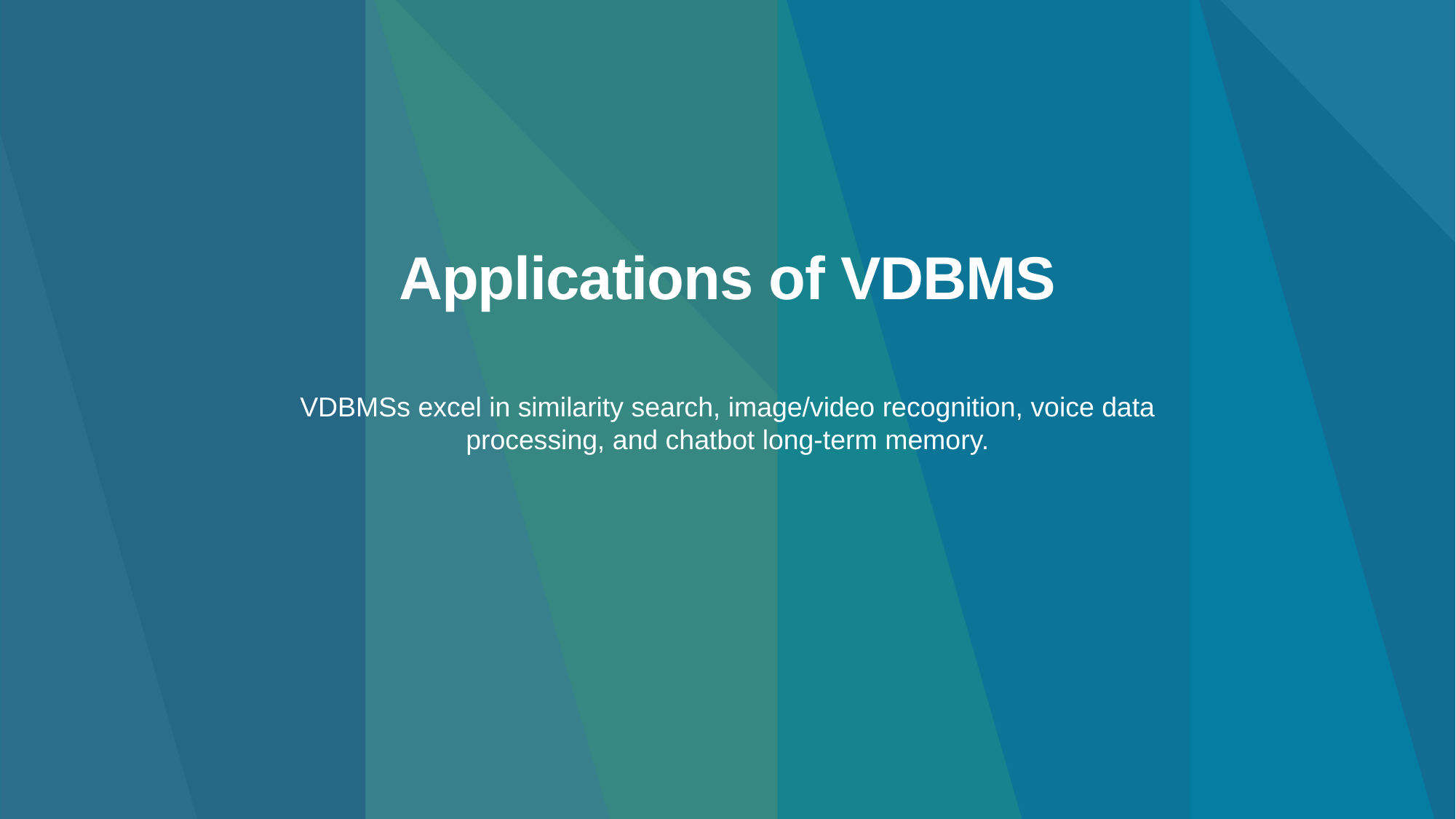

# Applications of VDBMS
VDBMSs excel in similarity search, image/video recognition, voice data processing, and chatbot long-term memory.